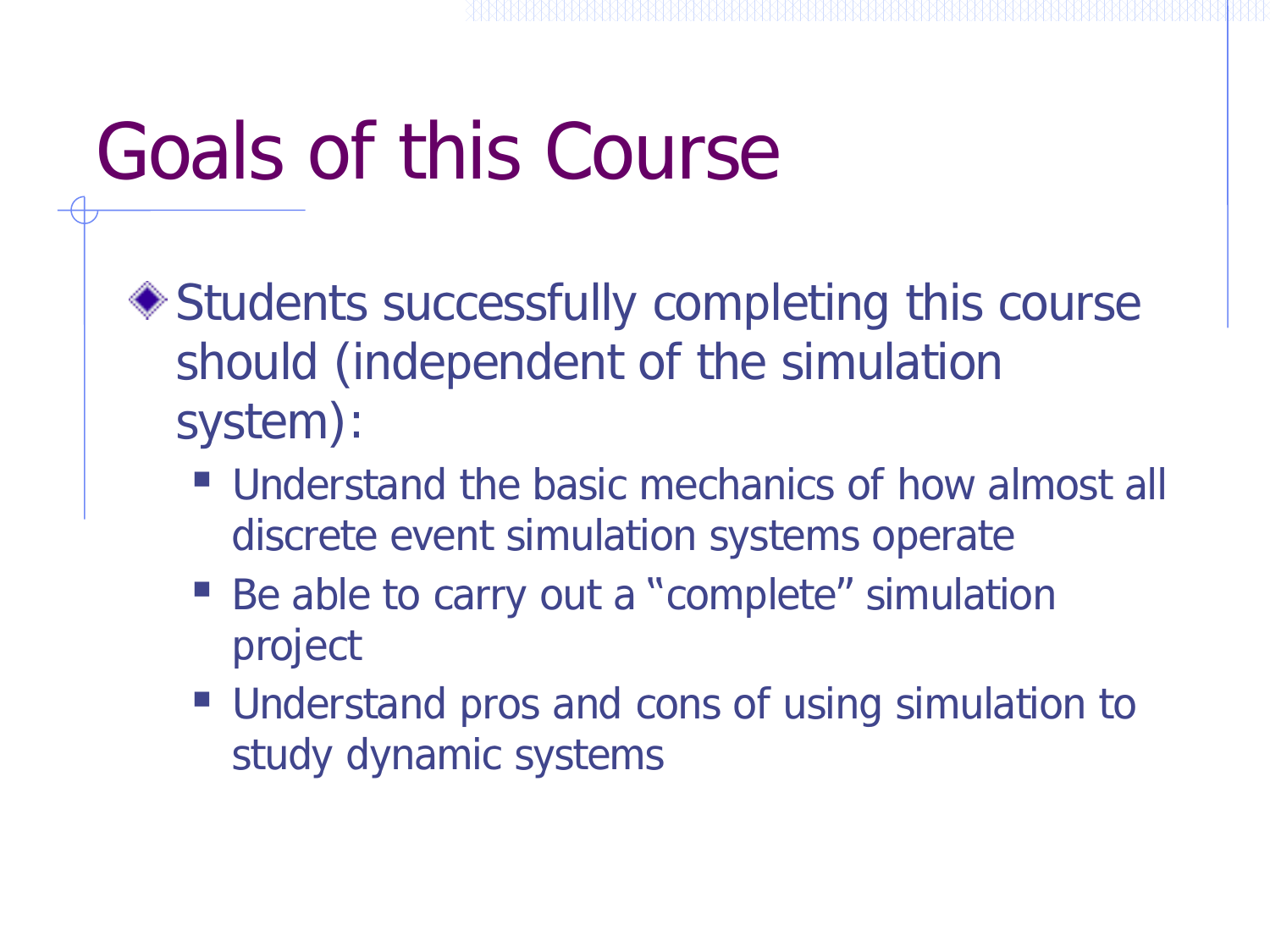

# Goals of this Course
Students successfully completing this course should (independent of the simulation system):
Understand the basic mechanics of how almost all discrete event simulation systems operate
Be able to carry out a “complete” simulation project
Understand pros and cons of using simulation to study dynamic systems